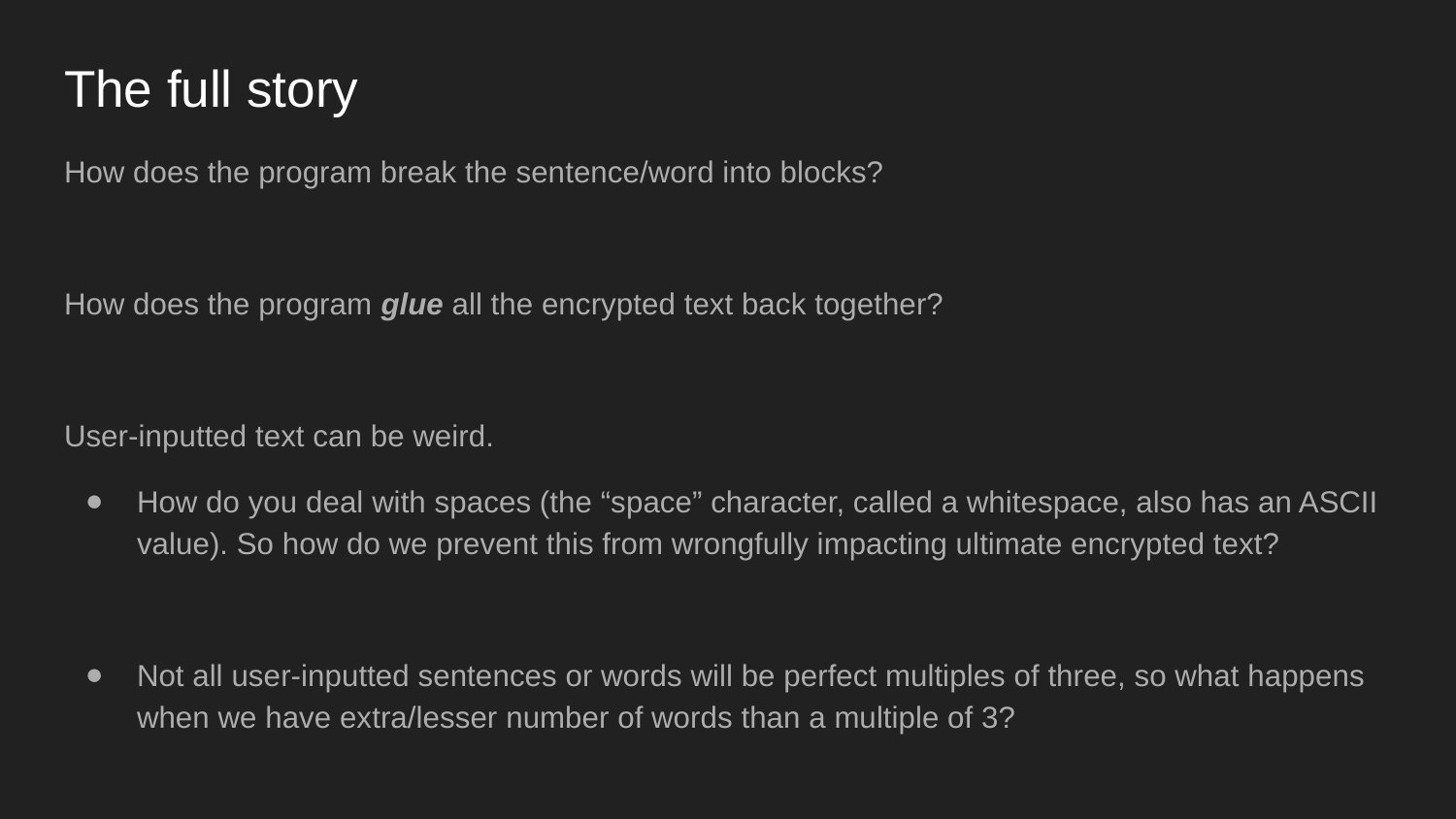

# The full story
How does the program break the sentence/word into blocks?

How does the program glue all the encrypted text back together?

User-inputted text can be weird.
How do you deal with spaces (the “space” character, called a whitespace, also has an ASCII value). So how do we prevent this from wrongfully impacting ultimate encrypted text?

Not all user-inputted sentences or words will be perfect multiples of three, so what happens when we have extra/lesser number of words than a multiple of 3?